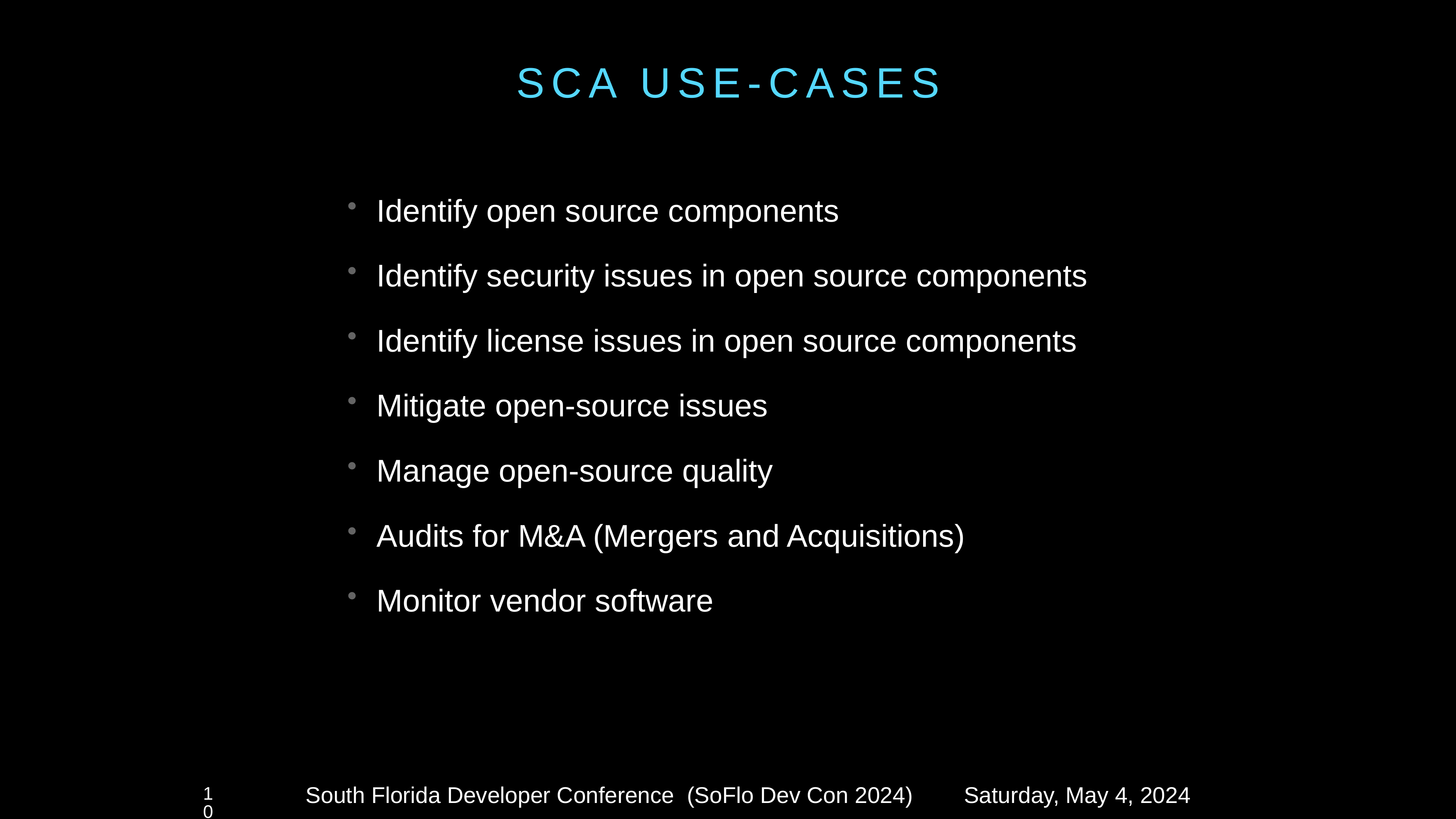

# SCA USE-CASES
Identify open source components
Identify security issues in open source components
Identify license issues in open source components
Mitigate open-source issues
Manage open-source quality
Audits for M&A (Mergers and Acquisitions)
Monitor vendor software
South Florida Developer Conference  (SoFlo Dev Con 2024)        Saturday, May 4, 2024
10